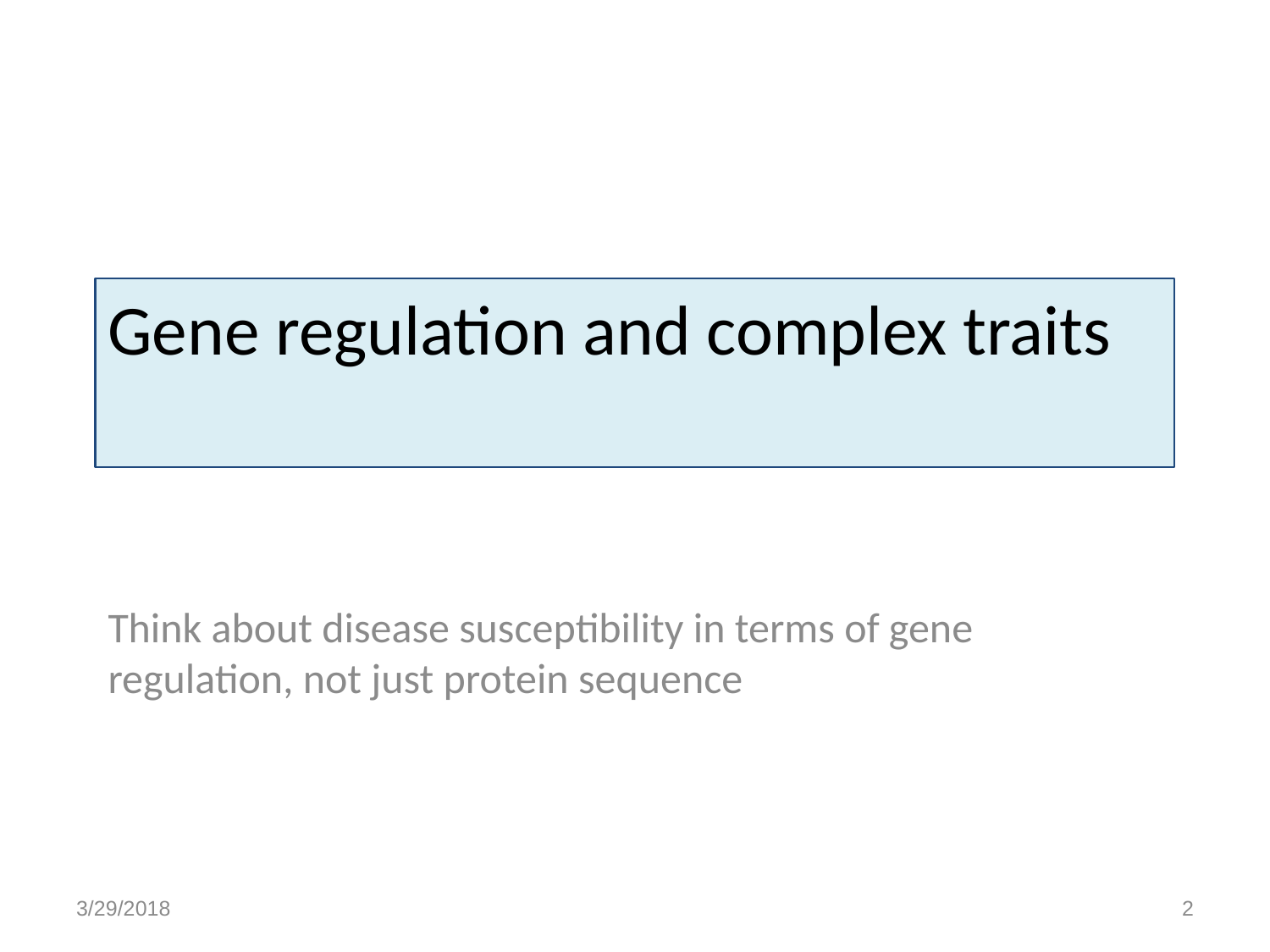

# Gene regulation and complex traits
Think about disease susceptibility in terms of gene regulation, not just protein sequence
3/29/2018
2